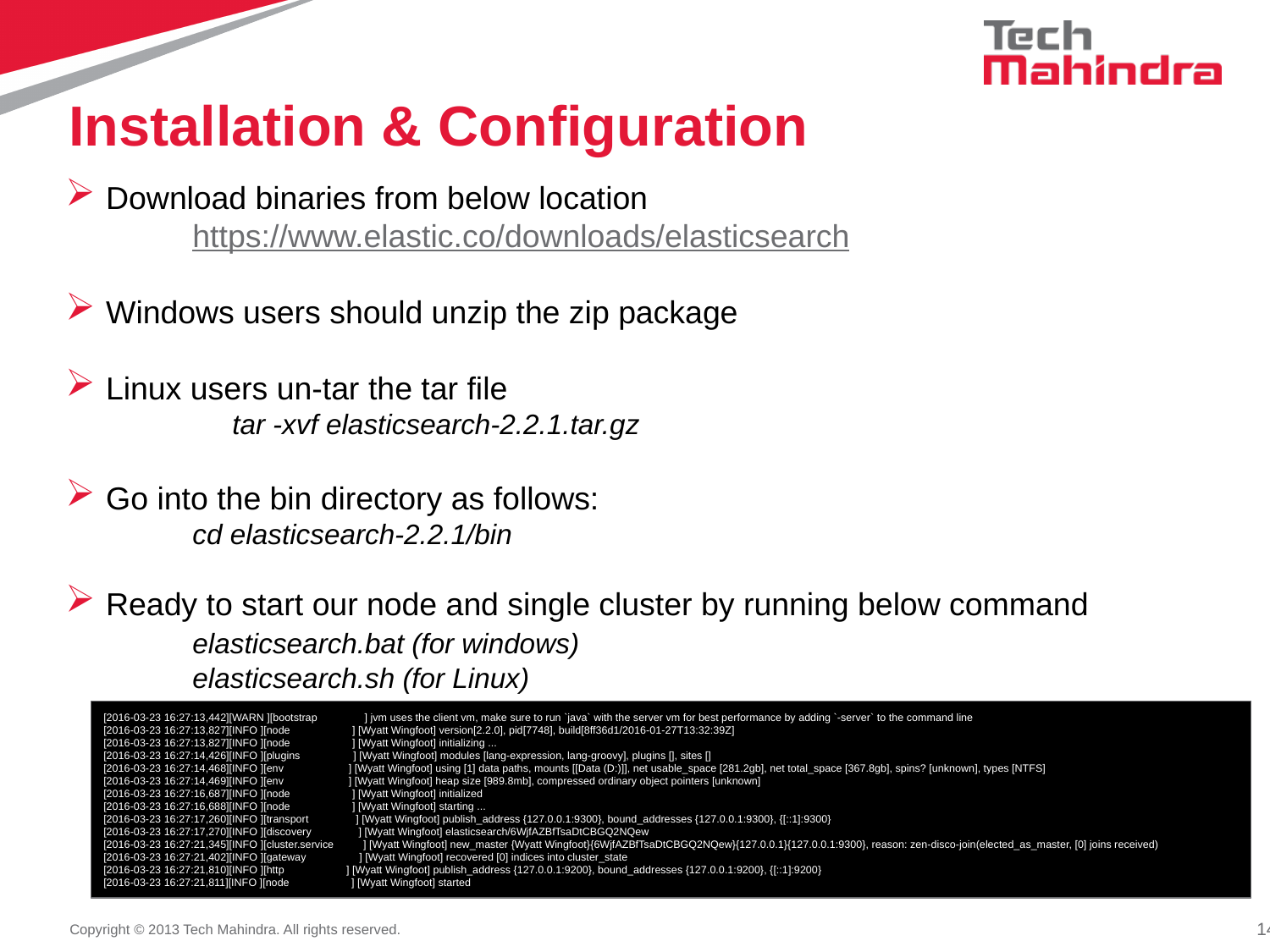

# Installation & Configuration
Download binaries from below location
	https://www.elastic.co/downloads/elasticsearch

Windows users should unzip the zip package

Linux users un-tar the tar file
		tar -xvf elasticsearch-2.2.1.tar.gz

Go into the bin directory as follows:
	cd elasticsearch-2.2.1/bin

Ready to start our node and single cluster by running below command
	elasticsearch.bat (for windows)
	elasticsearch.sh (for Linux)
[2016-03-23 16:27:13,442][WARN ][bootstrap                ] jvm uses the client vm, make sure to run `java` with the server vm for best performance by adding `-server` to the command line
[2016-03-23 16:27:13,827][INFO ][node                     ] [Wyatt Wingfoot] version[2.2.0], pid[7748], build[8ff36d1/2016-01-27T13:32:39Z]
[2016-03-23 16:27:13,827][INFO ][node                     ] [Wyatt Wingfoot] initializing ...
[2016-03-23 16:27:14,426][INFO ][plugins                  ] [Wyatt Wingfoot] modules [lang-expression, lang-groovy], plugins [], sites []
[2016-03-23 16:27:14,468][INFO ][env                      ] [Wyatt Wingfoot] using [1] data paths, mounts [[Data (D:)]], net usable_space [281.2gb], net total_space [367.8gb], spins? [unknown], types [NTFS]
[2016-03-23 16:27:14,469][INFO ][env                      ] [Wyatt Wingfoot] heap size [989.8mb], compressed ordinary object pointers [unknown]
[2016-03-23 16:27:16,687][INFO ][node                     ] [Wyatt Wingfoot] initialized
[2016-03-23 16:27:16,688][INFO ][node                     ] [Wyatt Wingfoot] starting ...
[2016-03-23 16:27:17,260][INFO ][transport                ] [Wyatt Wingfoot] publish_address {127.0.0.1:9300}, bound_addresses {127.0.0.1:9300}, {[::1]:9300}
[2016-03-23 16:27:17,270][INFO ][discovery                ] [Wyatt Wingfoot] elasticsearch/6WjfAZBfTsaDtCBGQ2NQew
[2016-03-23 16:27:21,345][INFO ][cluster.service          ] [Wyatt Wingfoot] new_master {Wyatt Wingfoot}{6WjfAZBfTsaDtCBGQ2NQew}{127.0.0.1}{127.0.0.1:9300}, reason: zen-disco-join(elected_as_master, [0] joins received)
[2016-03-23 16:27:21,402][INFO ][gateway                  ] [Wyatt Wingfoot] recovered [0] indices into cluster_state
[2016-03-23 16:27:21,810][INFO ][http                     ] [Wyatt Wingfoot] publish_address {127.0.0.1:9200}, bound_addresses {127.0.0.1:9200}, {[::1]:9200}
[2016-03-23 16:27:21,811][INFO ][node                     ] [Wyatt Wingfoot] started